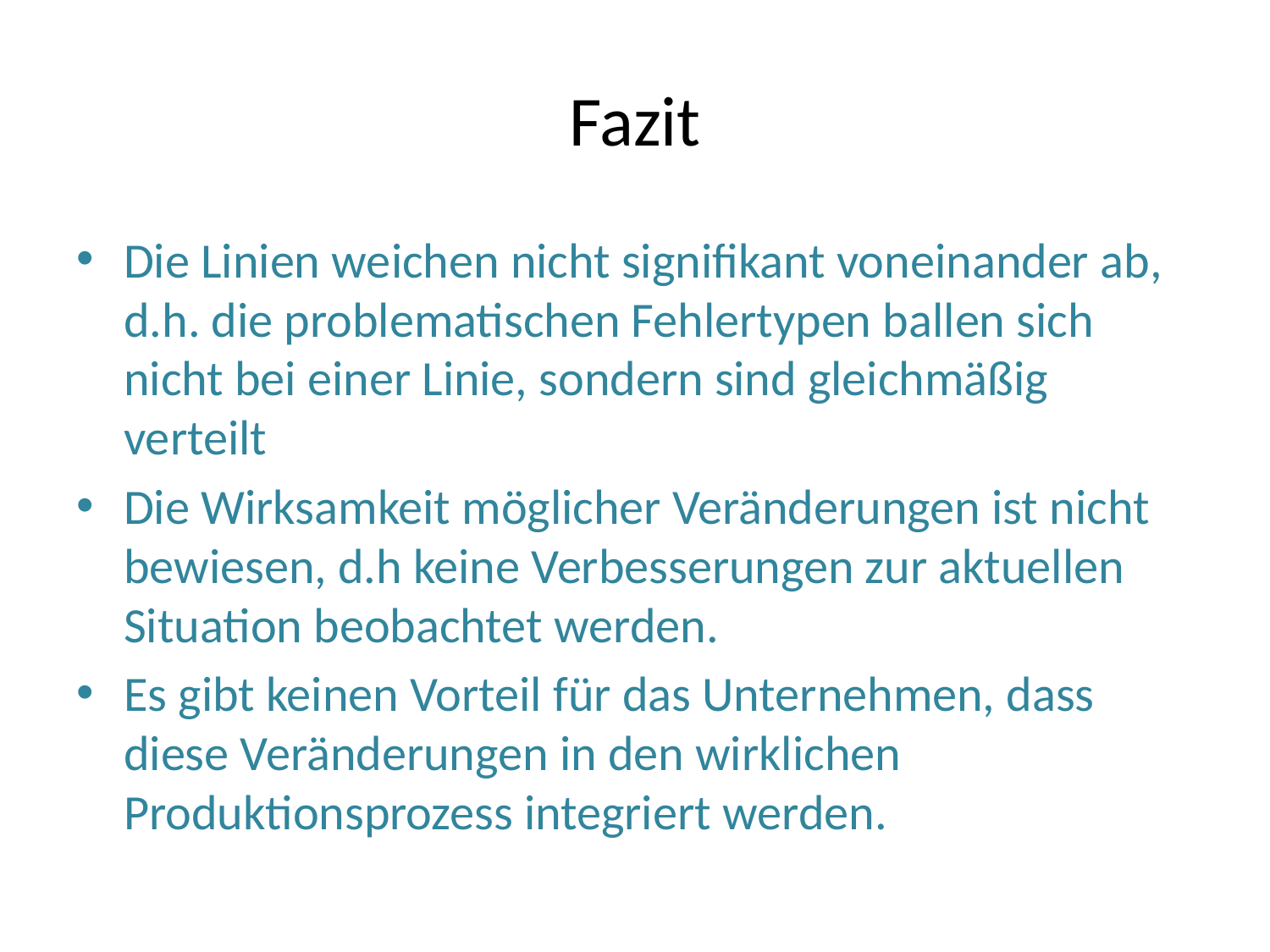

# Fazit
Die Linien weichen nicht signifikant voneinander ab, d.h. die problematischen Fehlertypen ballen sich nicht bei einer Linie, sondern sind gleichmäßig verteilt
Die Wirksamkeit möglicher Veränderungen ist nicht bewiesen, d.h keine Verbesserungen zur aktuellen Situation beobachtet werden.
Es gibt keinen Vorteil für das Unternehmen, dass diese Veränderungen in den wirklichen Produktionsprozess integriert werden.